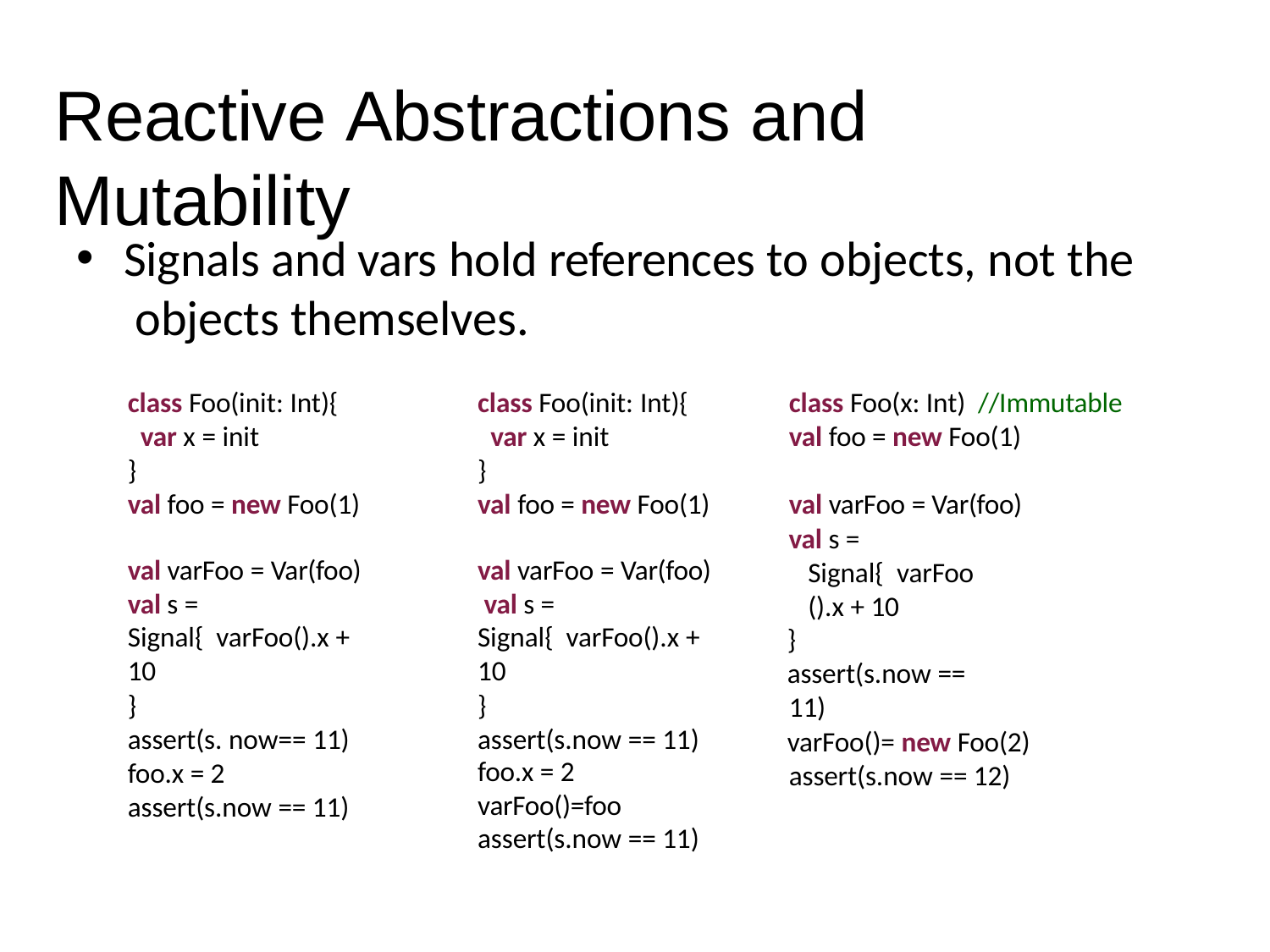

# Reactive Abstractions and Mutability
Signals and vars hold references to objects, not the  objects themselves.
class Foo(init: Int){
var x = init
}
val foo = new Foo(1)
class Foo(init: Int){
var x = init
}
val foo = new Foo(1)
class Foo(x: Int) //Immutable
val foo = new Foo(1)
val varFoo = Var(foo)
val s = Signal{  varFoo().x + 10
}
assert(s.now == 11)
varFoo()= new Foo(2)  assert(s.now == 12)
val varFoo = Var(foo)  val s = Signal{  varFoo().x + 10
}
assert(s. now== 11)
foo.x = 2
assert(s.now == 11)
val varFoo = Var(foo)  val s = Signal{  varFoo().x + 10
}
assert(s.now == 11)
foo.x = 2  varFoo()=foo  assert(s.now == 11)